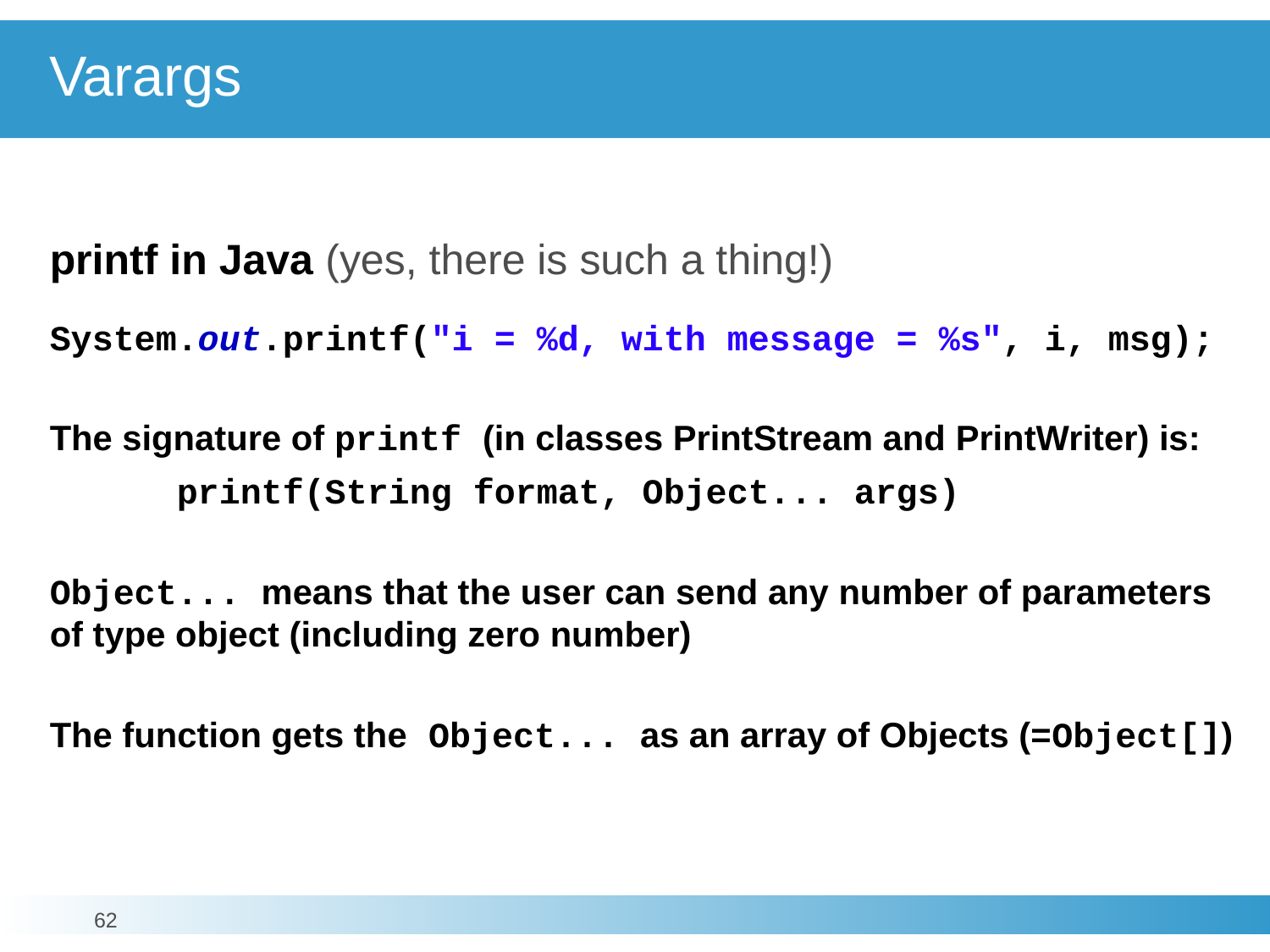

# Varargs

printf in Java (yes, there is such a thing!)
System.out.printf("i = %d, with message = %s", i, msg);

The signature of printf (in classes PrintStream and PrintWriter) is:
	printf(String format, Object... args)

Object... means that the user can send any number of parameters of type object (including zero number)

The function gets the Object... as an array of Objects (=Object[])
62